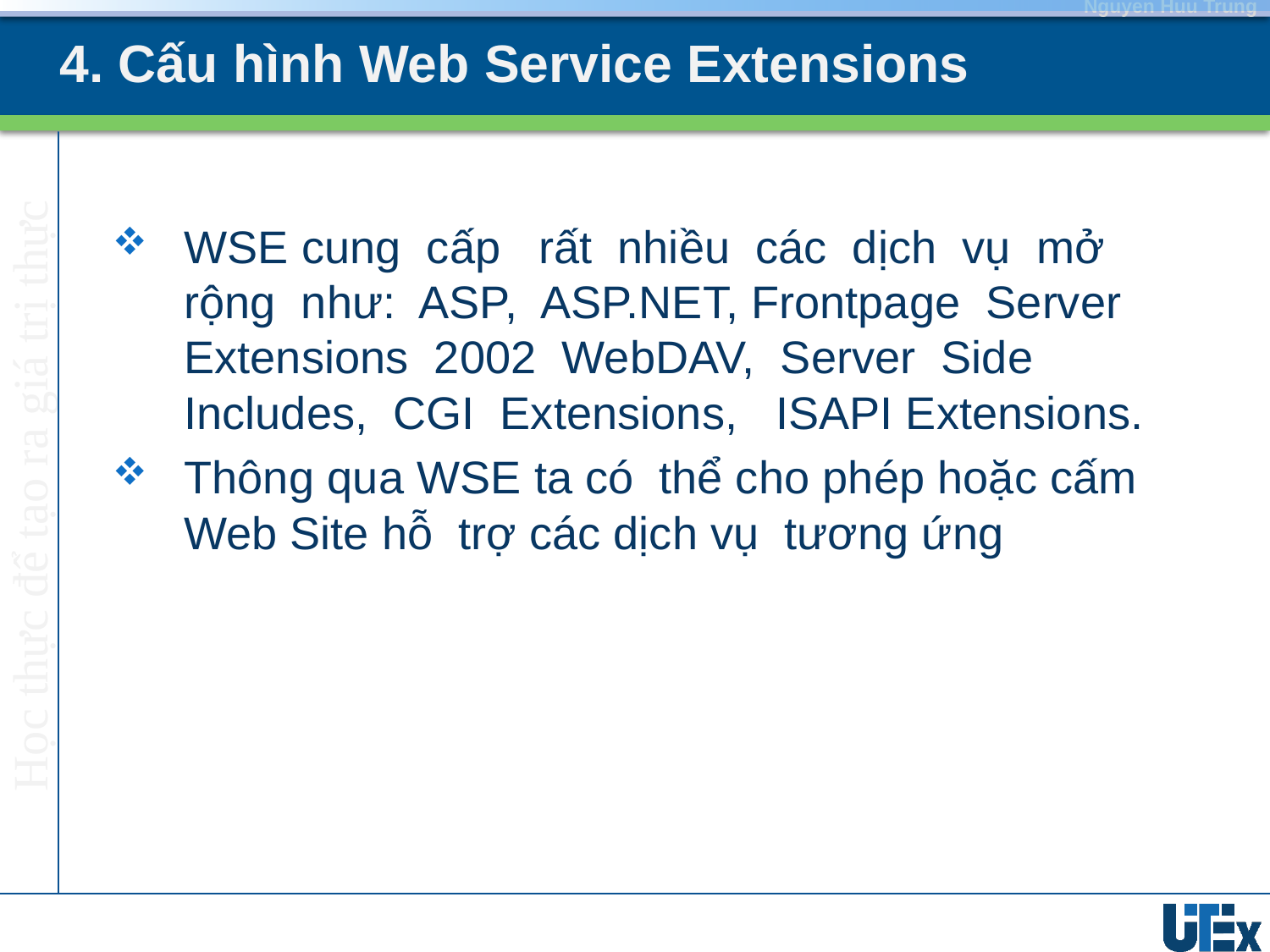

# 4. Cấu hình Web Service Extensions
WSE cung  cấp   rất  nhiều  các  dịch  vụ  mở   rộng  như:  ASP,  ASP.NET, Frontpage  Server  Extensions  2002  WebDAV,  Server  Side   Includes,  CGI  Extensions,   ISAPI Extensions.
Thông qua WSE ta có  thể cho phép hoặc cấm Web Site hỗ  trợ các dịch vụ  tương ứng